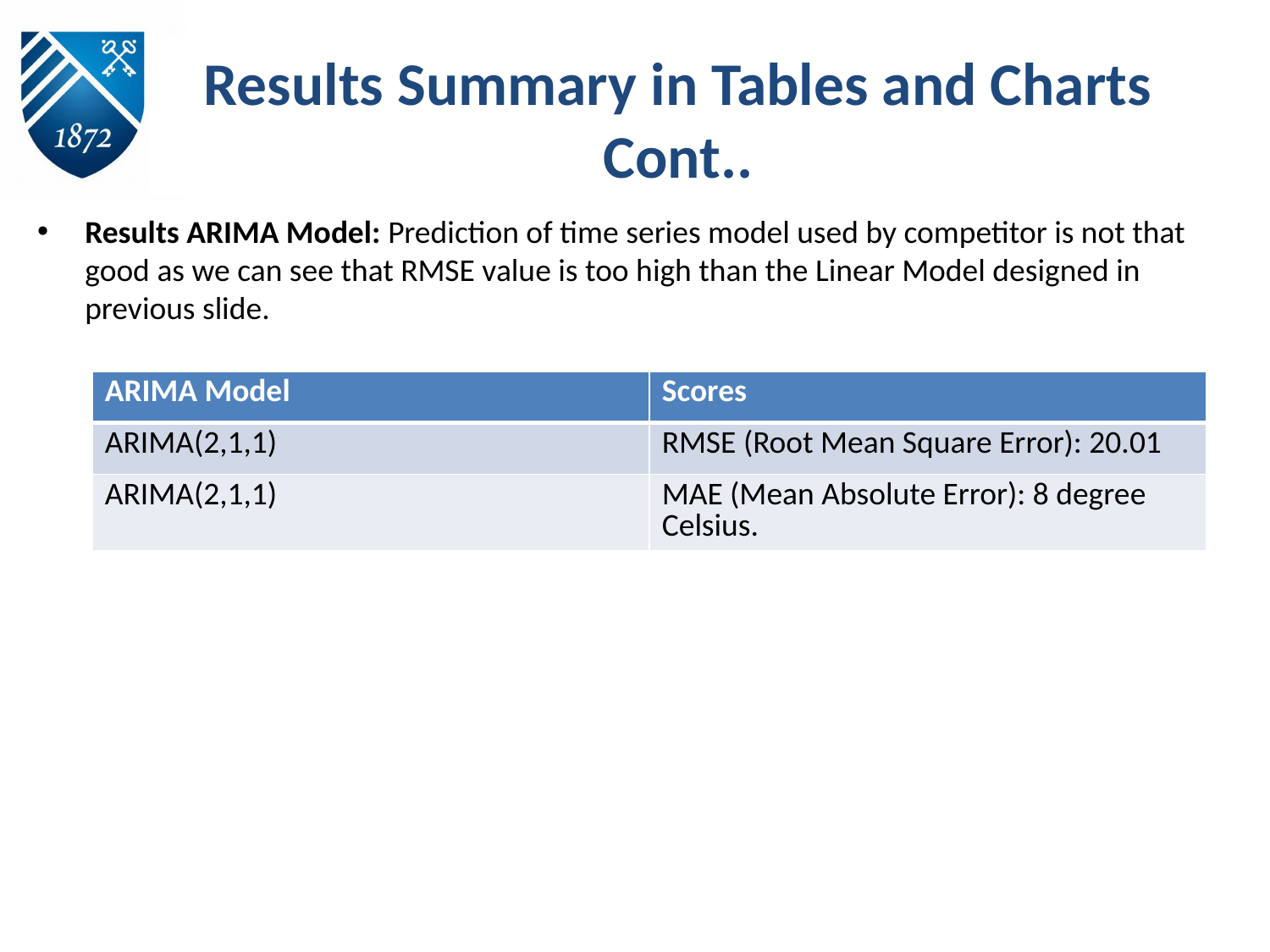

# Results Summary in Tables and Charts Cont..
Results ARIMA Model: Prediction of time series model used by competitor is not that good as we can see that RMSE value is too high than the Linear Model designed in previous slide.
| ARIMA Model | Scores |
| --- | --- |
| ARIMA(2,1,1) | RMSE (Root Mean Square Error): 20.01 |
| ARIMA(2,1,1) | MAE (Mean Absolute Error): 8 degree Celsius. |